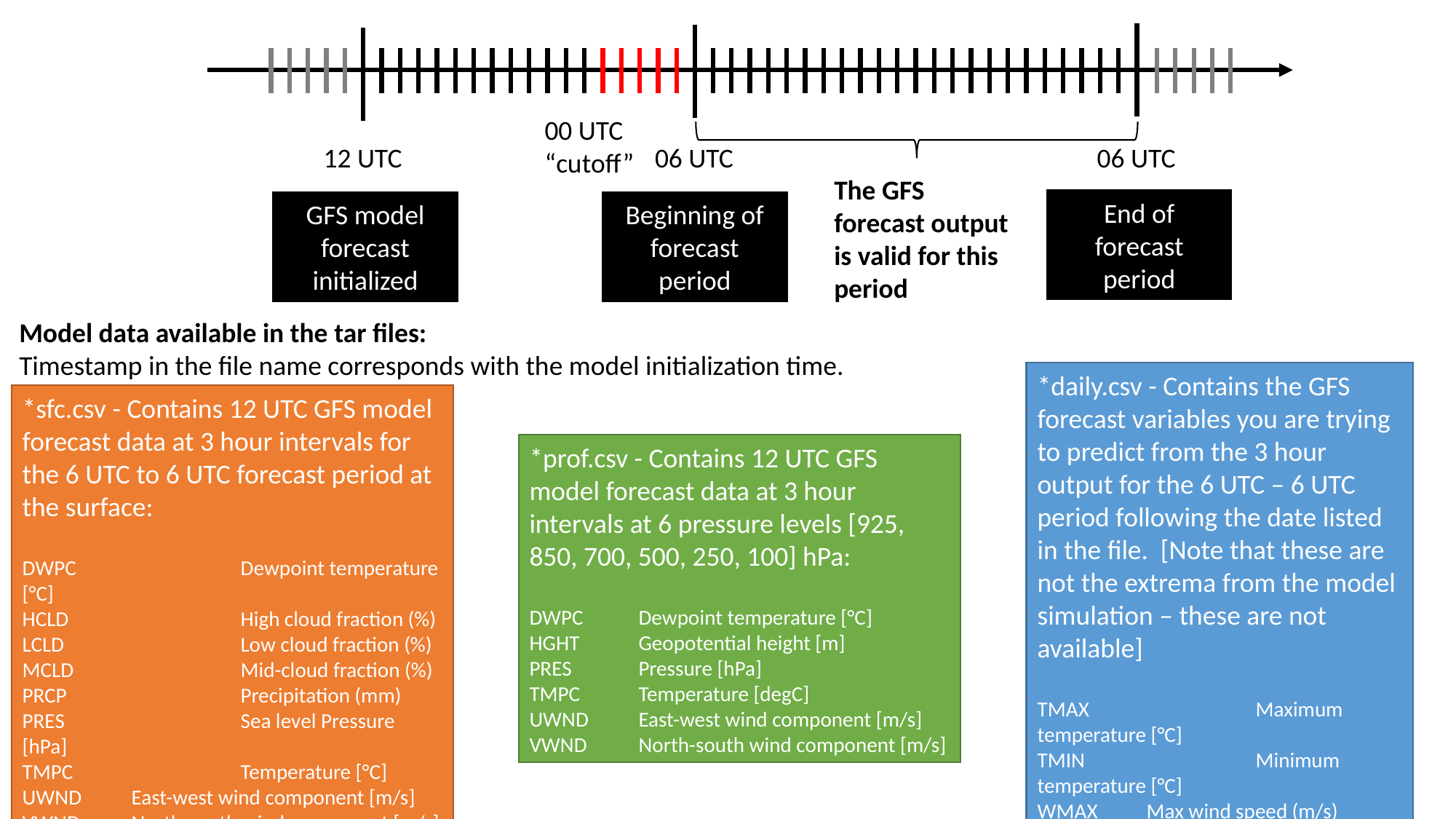

00 UTC
“cutoff”
12 UTC
06 UTC
06 UTC
The GFS forecast output is valid for this period
End of forecast period
GFS model
forecast initialized
Beginning of forecast period
Model data available in the tar files:
Timestamp in the file name corresponds with the model initialization time.
*daily.csv - Contains the GFS forecast variables you are trying to predict from the 3 hour output for the 6 UTC – 6 UTC period following the date listed in the file.  [Note that these are not the extrema from the model simulation – these are not available]

TMAX		Maximum temperature [°C]
TMIN		Minimum temperature [°C]
WMAX	Max wind speed (m/s)
PREC		Precipitation (mm)
*sfc.csv - Contains 12 UTC GFS model forecast data at 3 hour intervals for the 6 UTC to 6 UTC forecast period at the surface:

DWPC		Dewpoint temperature [°C]
HCLD		High cloud fraction (%)
LCLD		Low cloud fraction (%)
MCLD		Mid-cloud fraction (%)
PRCP		Precipitation (mm)
PRES		Sea level Pressure [hPa]
TMPC		Temperature [°C]
UWND	East-west wind component [m/s]
VWND	North-south wind component [m/s]
WSPD		Wind speed [m/s]
*prof.csv - Contains 12 UTC GFS model forecast data at 3 hour intervals at 6 pressure levels [925, 850, 700, 500, 250, 100] hPa:

DWPC	Dewpoint temperature [°C]
HGHT	Geopotential height [m]
PRES	Pressure [hPa]
TMPC	Temperature [degC]
UWND	East-west wind component [m/s]
VWND	North-south wind component [m/s]